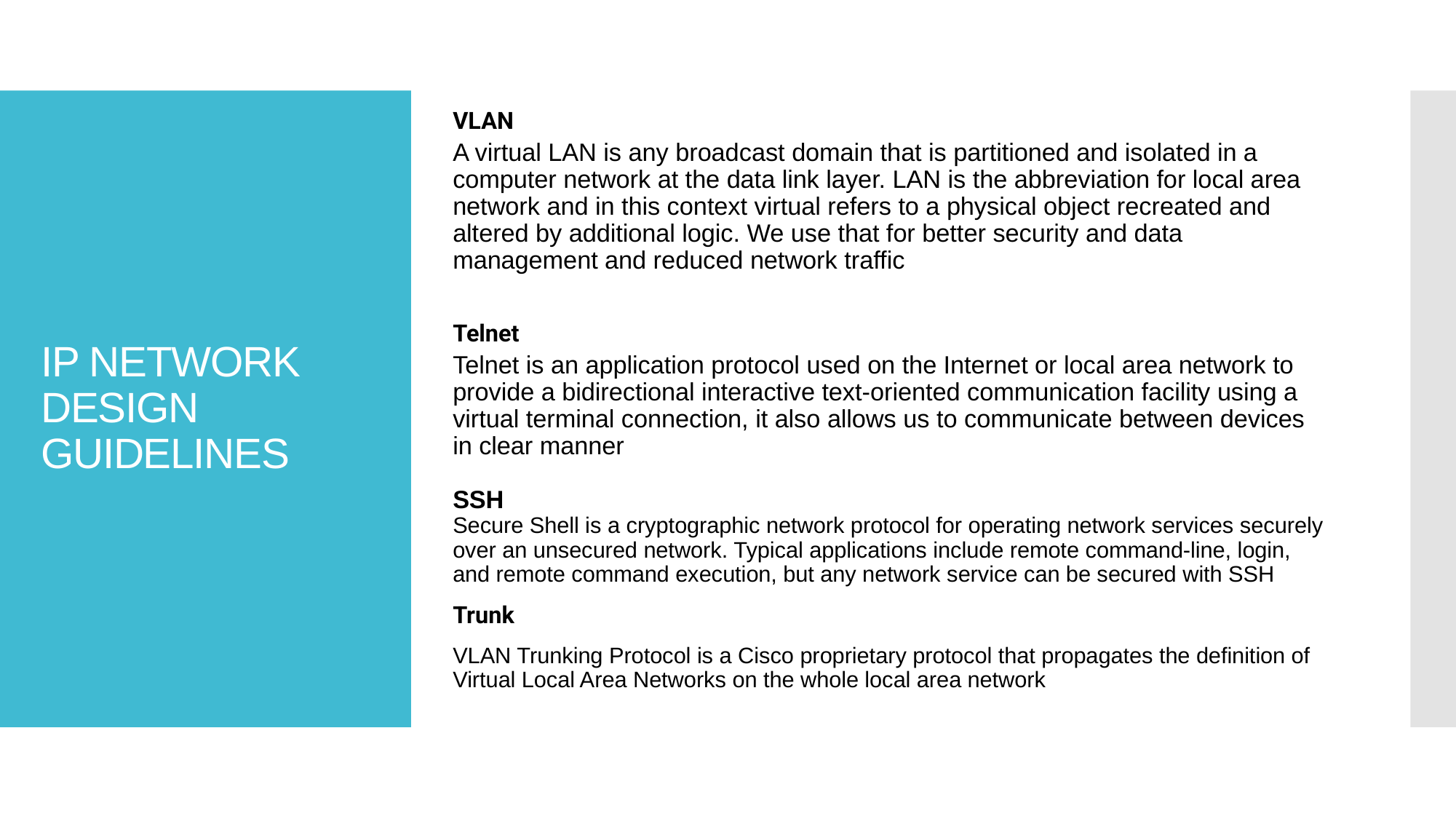

VLAN
A virtual LAN is any broadcast domain that is partitioned and isolated in a computer network at the data link layer. LAN is the abbreviation for local area network and in this context virtual refers to a physical object recreated and altered by additional logic. We use that for better security and data management and reduced network traffic
Telnet
Telnet is an application protocol used on the Internet or local area network to provide a bidirectional interactive text-oriented communication facility using a virtual terminal connection, it also allows us to communicate between devices in clear manner

SSH
Secure Shell is a cryptographic network protocol for operating network services securely over an unsecured network. Typical applications include remote command-line, login, and remote command execution, but any network service can be secured with SSH
Trunk
VLAN Trunking Protocol is a Cisco proprietary protocol that propagates the definition of Virtual Local Area Networks on the whole local area network

# IP NETWORK DESIGN GUIDELINES